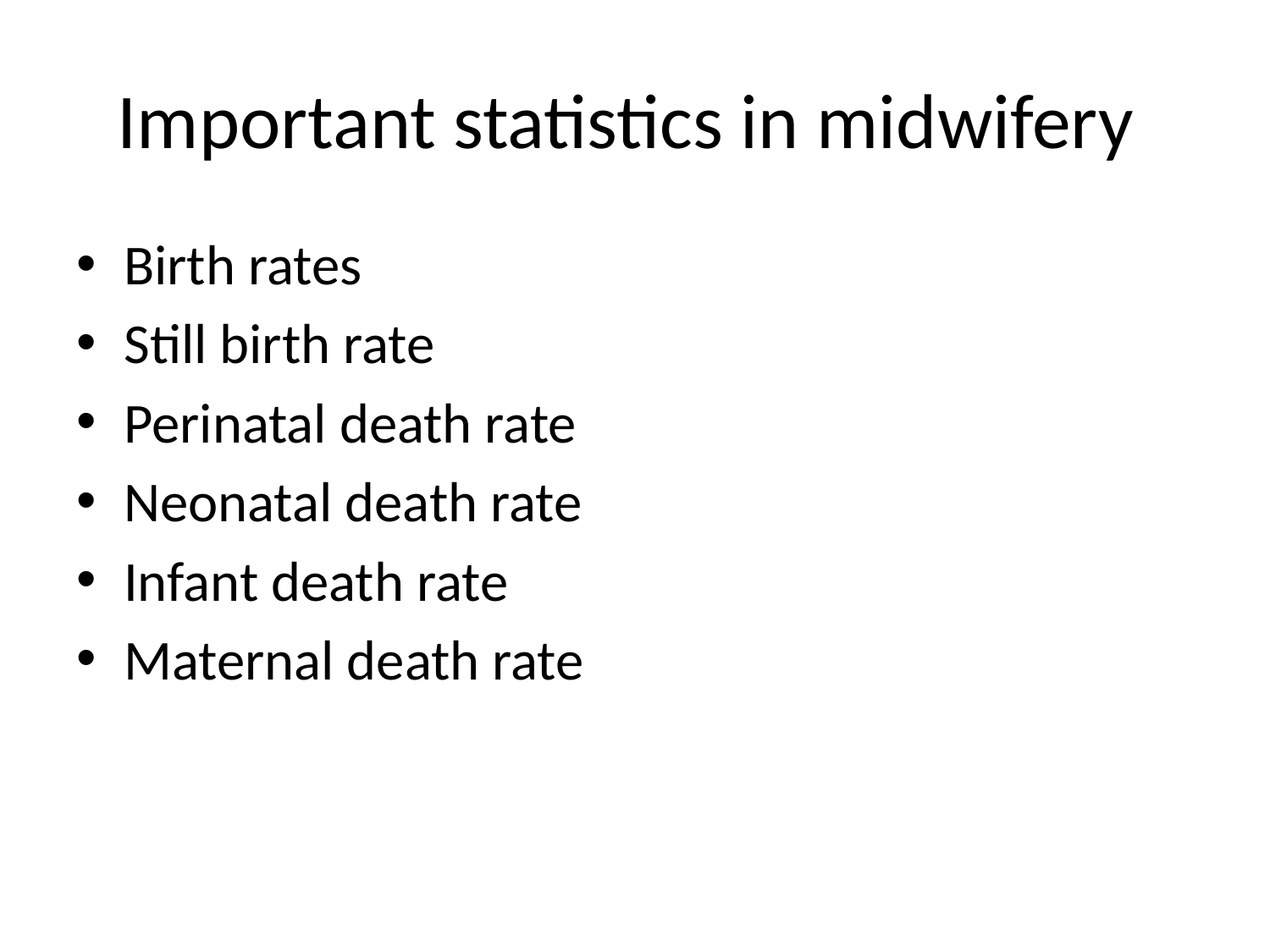

# Important statistics in midwifery
Birth rates
Still birth rate
Perinatal death rate
Neonatal death rate
Infant death rate
Maternal death rate